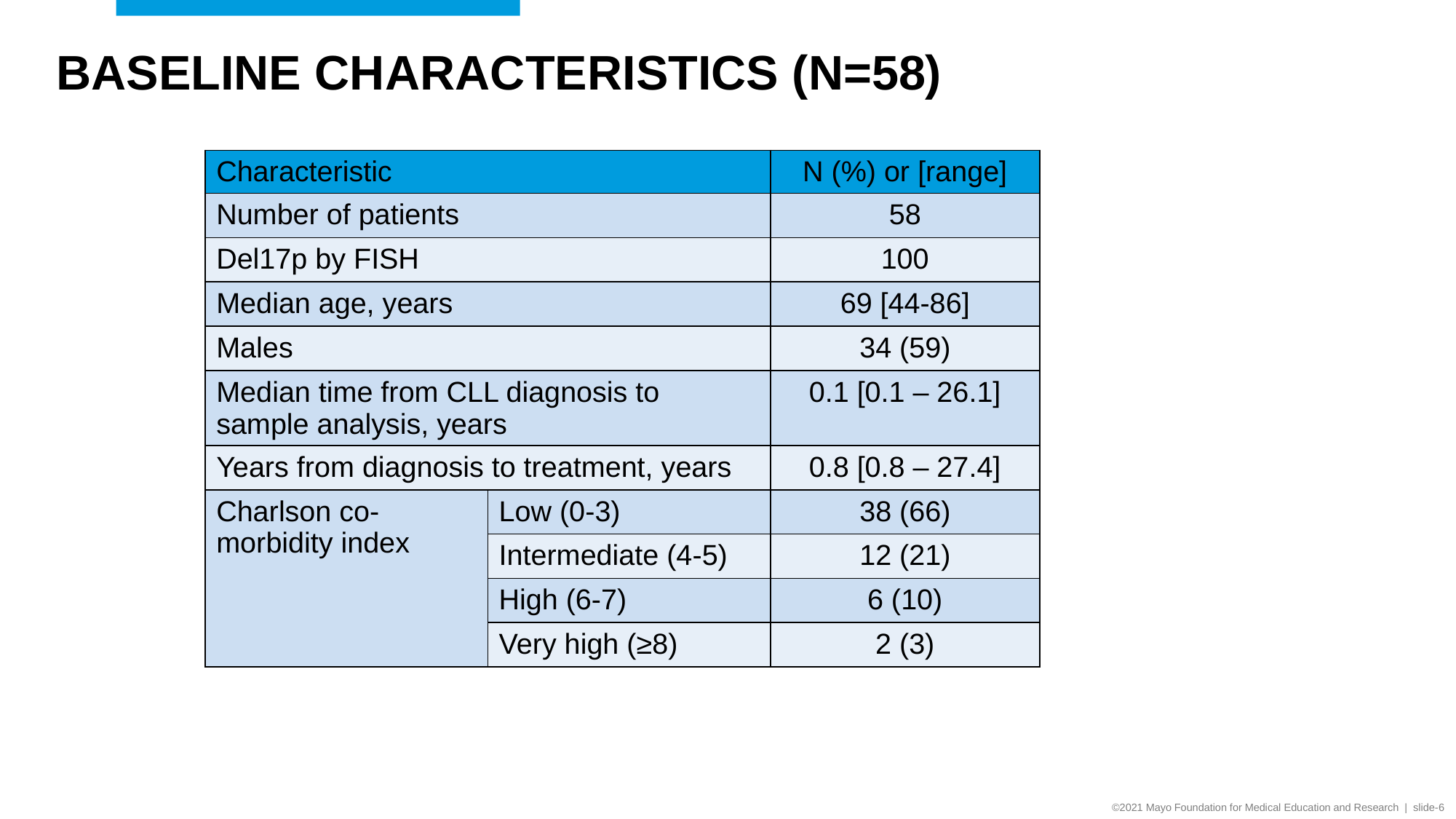

# Baseline characteristics (n=58)
| Characteristic |  | N (%) or [range] |
| --- | --- | --- |
| Number of patients |  | 58 |
| Del17p by FISH |  | 100 |
| Median age, years |  | 69 [44-86] |
| Males |  | 34 (59) |
| Median time from CLL diagnosis to sample analysis, years |  | 0.1 [0.1 – 26.1] |
| Years from diagnosis to treatment, years |  | 0.8 [0.8 – 27.4] |
| Charlson co-morbidity index | Low (0-3) | 38 (66) |
|  | Intermediate (4-5) | 12 (21) |
|  | High (6-7) | 6 (10) |
|  | Very high (≥8) | 2 (3) |